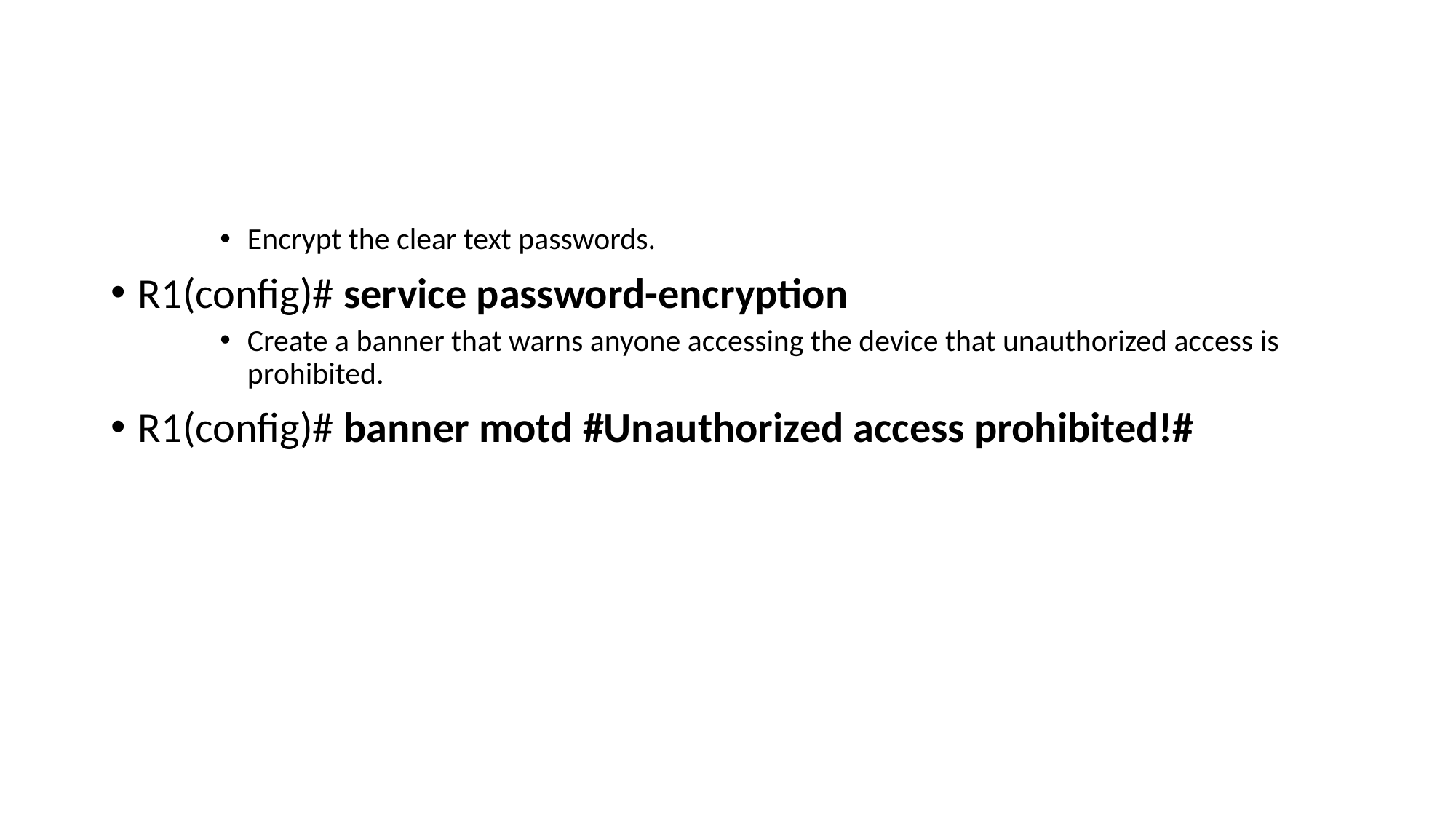

#
Encrypt the clear text passwords.
R1(config)# service password-encryption
Create a banner that warns anyone accessing the device that unauthorized access is prohibited.
R1(config)# banner motd #Unauthorized access prohibited!#